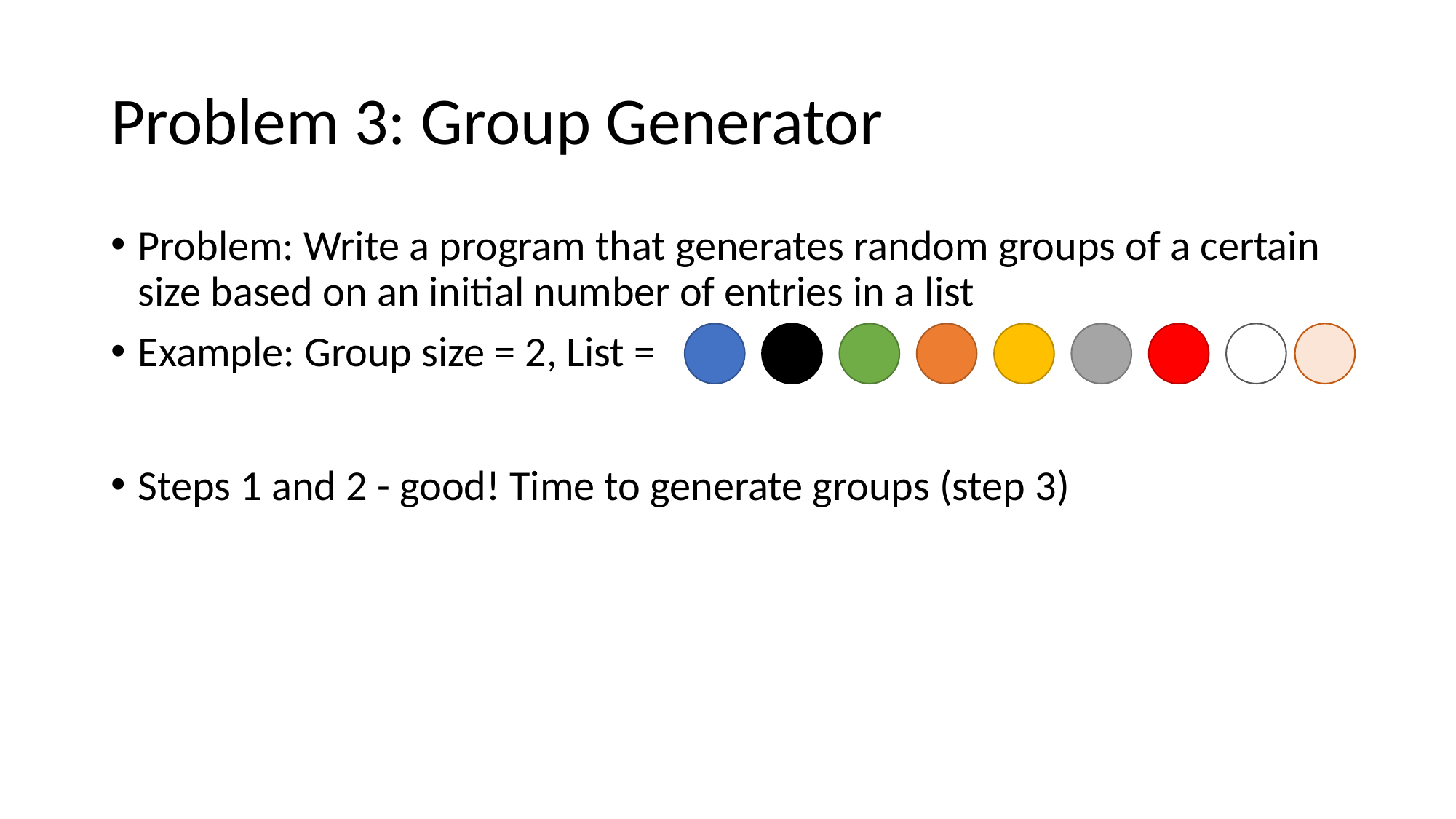

# Problem 3: Group Generator
Problem: Write a program that generates random groups of a certain size based on an initial number of entries in a list
Example: Group size = 2, List =

Steps 1 and 2 - good! Time to generate groups (step 3)